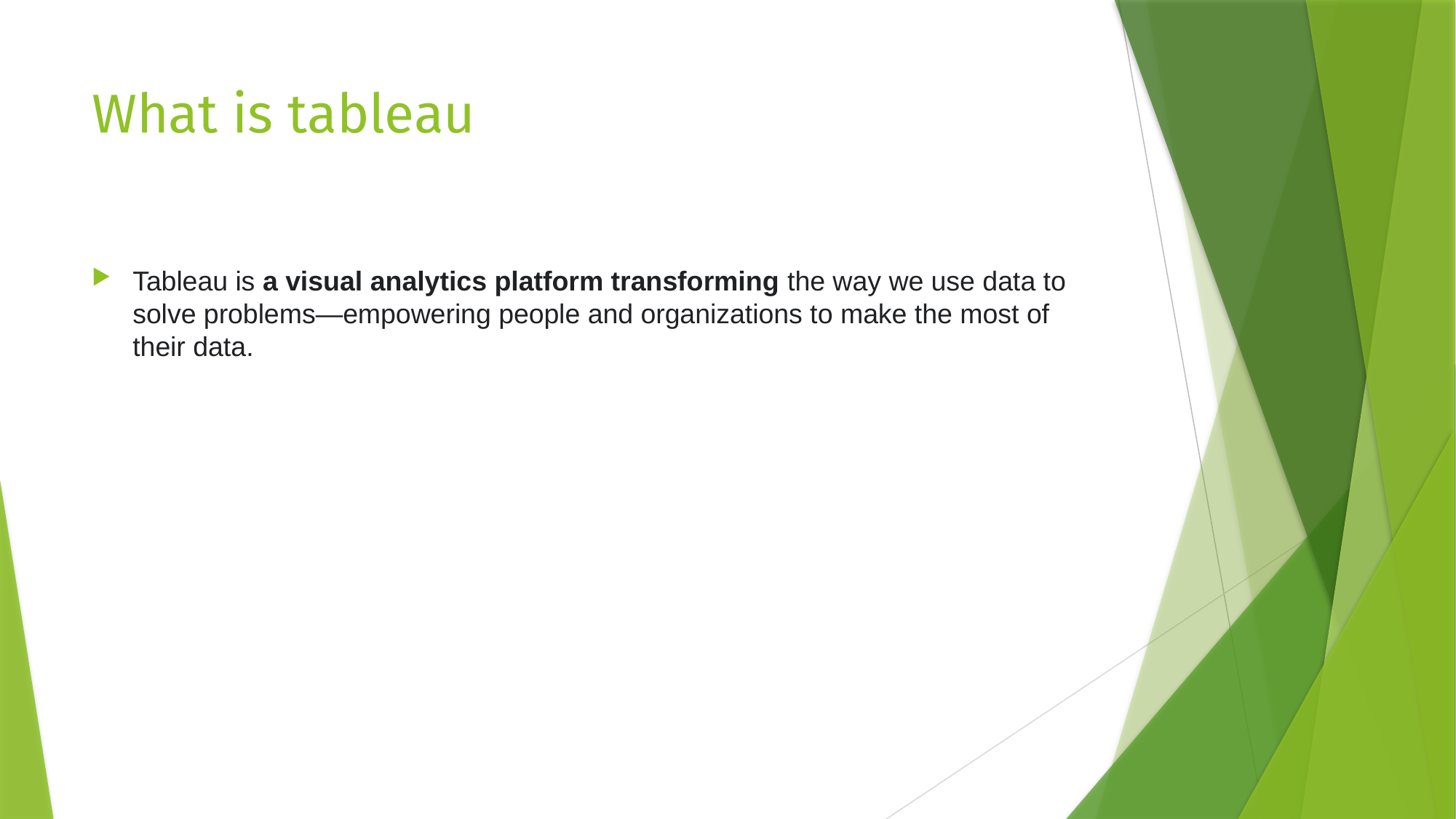

# What is tableau
Tableau is a visual analytics platform transforming the way we use data to solve problems—empowering people and organizations to make the most of their data.